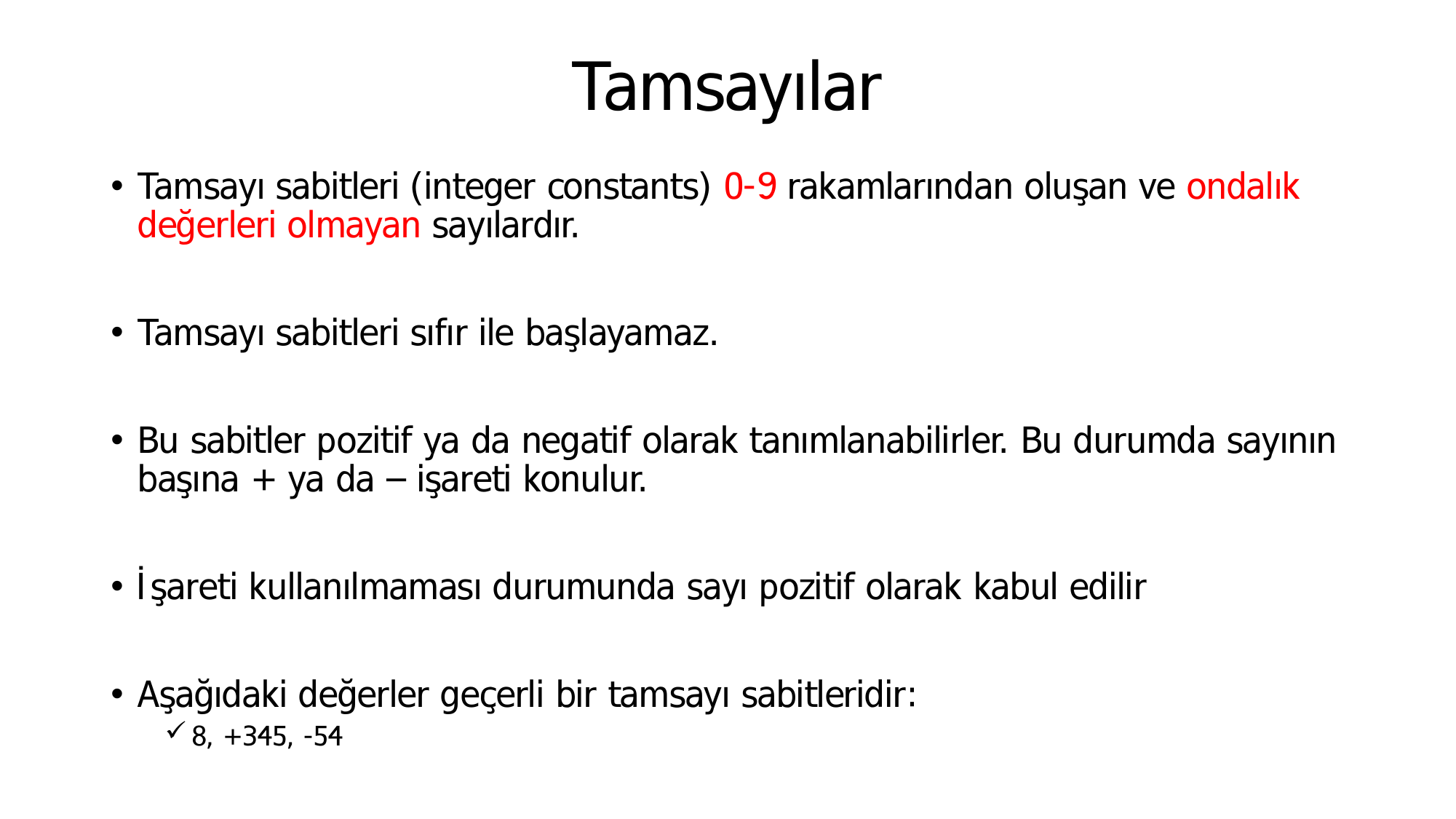

# Tamsayılar
Tamsayı sabitleri (integer constants) 0-9 rakamlarından oluşan ve ondalık değerleri olmayan sayılardır.

Tamsayı sabitleri sıfır ile başlayamaz.

Bu sabitler pozitif ya da negatif olarak tanımlanabilirler. Bu durumda sayının başına + ya da – işareti konulur.

İşareti kullanılmaması durumunda sayı pozitif olarak kabul edilir

Aşağıdaki değerler geçerli bir tamsayı sabitleridir:
8, +345, -54